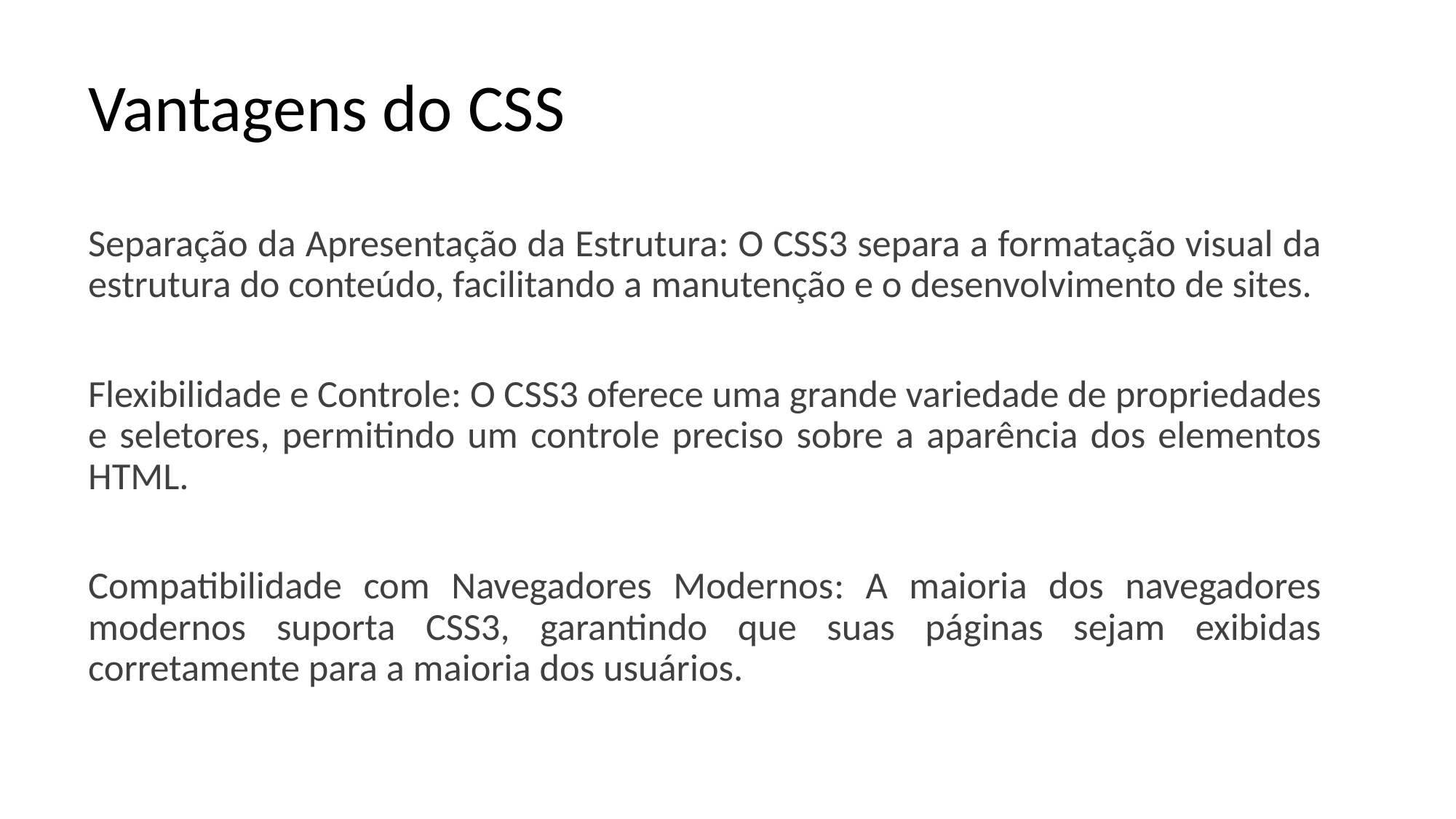

# Vantagens do CSS
Separação da Apresentação da Estrutura: O CSS3 separa a formatação visual da estrutura do conteúdo, facilitando a manutenção e o desenvolvimento de sites.

Flexibilidade e Controle: O CSS3 oferece uma grande variedade de propriedades e seletores, permitindo um controle preciso sobre a aparência dos elementos HTML.

Compatibilidade com Navegadores Modernos: A maioria dos navegadores modernos suporta CSS3, garantindo que suas páginas sejam exibidas corretamente para a maioria dos usuários.